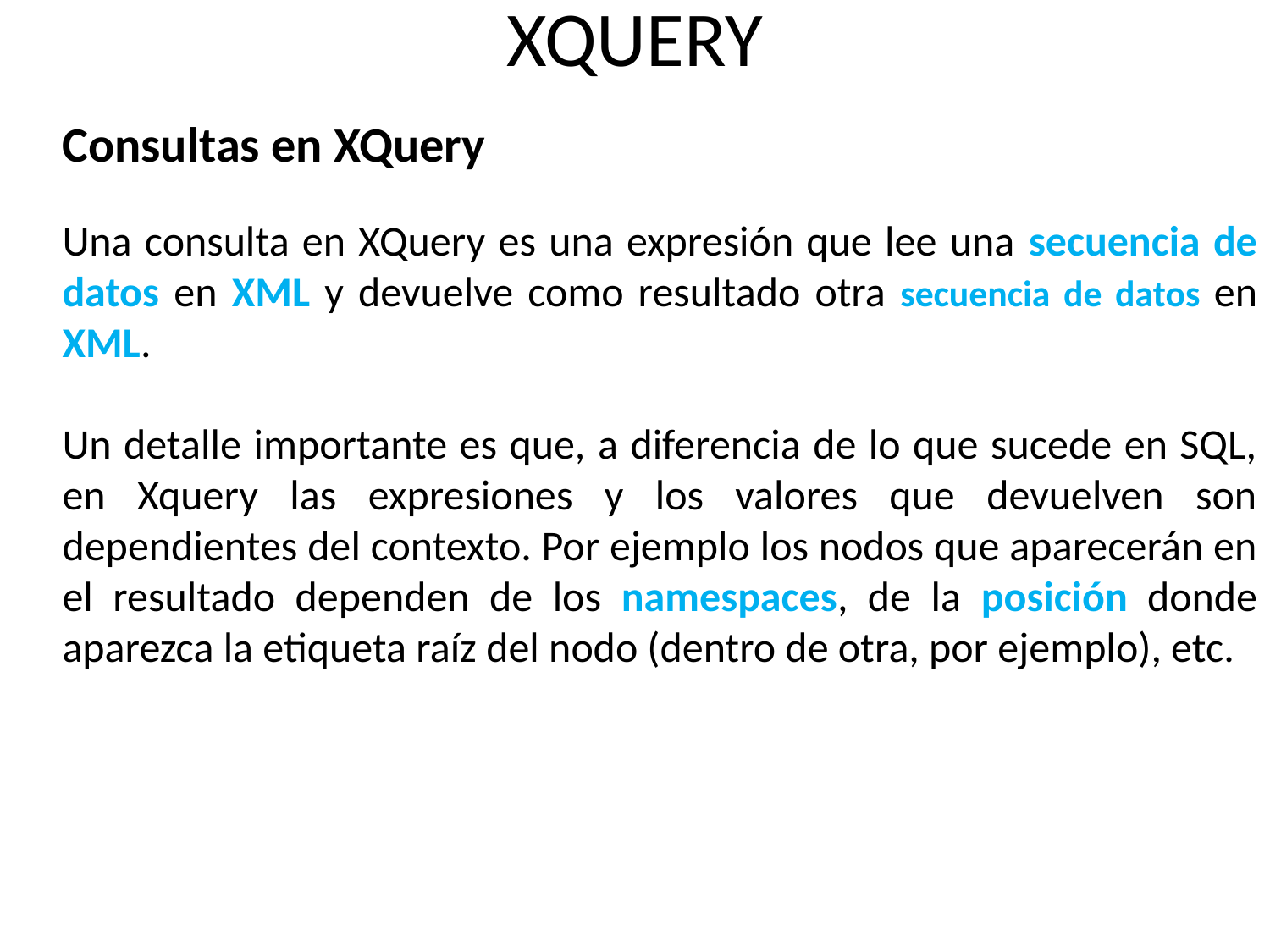

# XQUERY
Consultas en XQuery

Una consulta en XQuery es una expresión que lee una secuencia de datos en XML y devuelve como resultado otra secuencia de datos en XML.

Un detalle importante es que, a diferencia de lo que sucede en SQL, en Xquery las expresiones y los valores que devuelven son dependientes del contexto. Por ejemplo los nodos que aparecerán en el resultado dependen de los namespaces, de la posición donde aparezca la etiqueta raíz del nodo (dentro de otra, por ejemplo), etc.